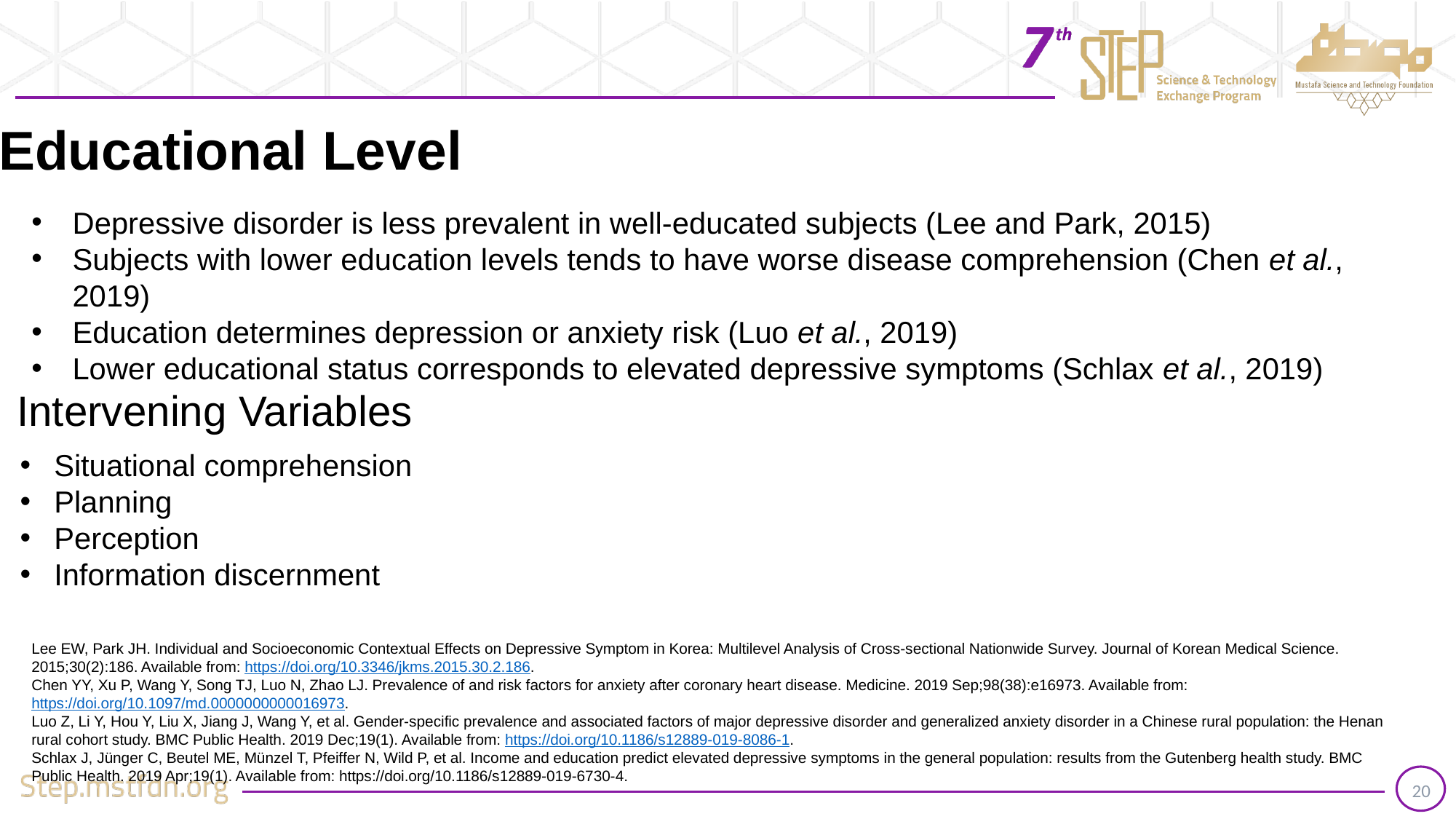

Educational Level
Depressive disorder is less prevalent in well-educated subjects (Lee and Park, 2015)
Subjects with lower education levels tends to have worse disease comprehension (Chen et al., 2019)
Education determines depression or anxiety risk (Luo et al., 2019)
Lower educational status corresponds to elevated depressive symptoms (Schlax et al., 2019)
Intervening Variables
Situational comprehension
Planning
Perception
Information discernment
Lee EW, Park JH. Individual and Socioeconomic Contextual Effects on Depressive Symptom in Korea: Multilevel Analysis of Cross-sectional Nationwide Survey. Journal of Korean Medical Science. 2015;30(2):186. Available from: https://doi.org/10.3346/jkms.2015.30.2.186.
Chen YY, Xu P, Wang Y, Song TJ, Luo N, Zhao LJ. Prevalence of and risk factors for anxiety after coronary heart disease. Medicine. 2019 Sep;98(38):e16973. Available from: https://doi.org/10.1097/md.0000000000016973.
Luo Z, Li Y, Hou Y, Liu X, Jiang J, Wang Y, et al. Gender-specific prevalence and associated factors of major depressive disorder and generalized anxiety disorder in a Chinese rural population: the Henan rural cohort study. BMC Public Health. 2019 Dec;19(1). Available from: https://doi.org/10.1186/s12889-019-8086-1.
Schlax J, Jünger C, Beutel ME, Münzel T, Pfeiffer N, Wild P, et al. Income and education predict elevated depressive symptoms in the general population: results from the Gutenberg health study. BMC Public Health. 2019 Apr;19(1). Available from: https://doi.org/10.1186/s12889-019-6730-4.
20